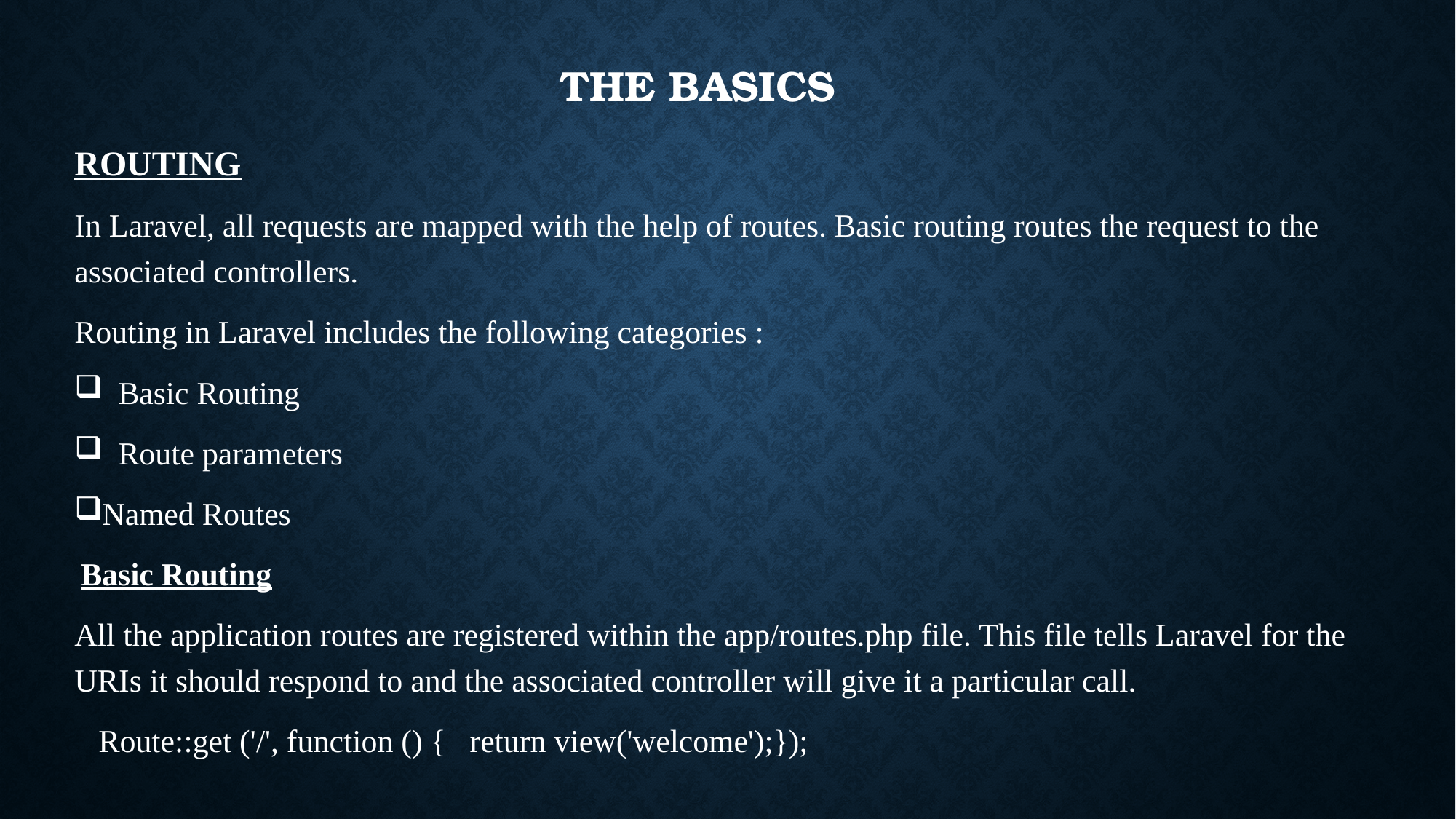

# THE BASICS
ROUTING
In Laravel, all requests are mapped with the help of routes. Basic routing routes the request to the associated controllers.
Routing in Laravel includes the following categories :
  Basic Routing
  Route parameters
Named Routes
 Basic Routing
All the application routes are registered within the app/routes.php file. This file tells Laravel for the URIs it should respond to and the associated controller will give it a particular call.
   Route::get ('/', function () {   return view('welcome');});